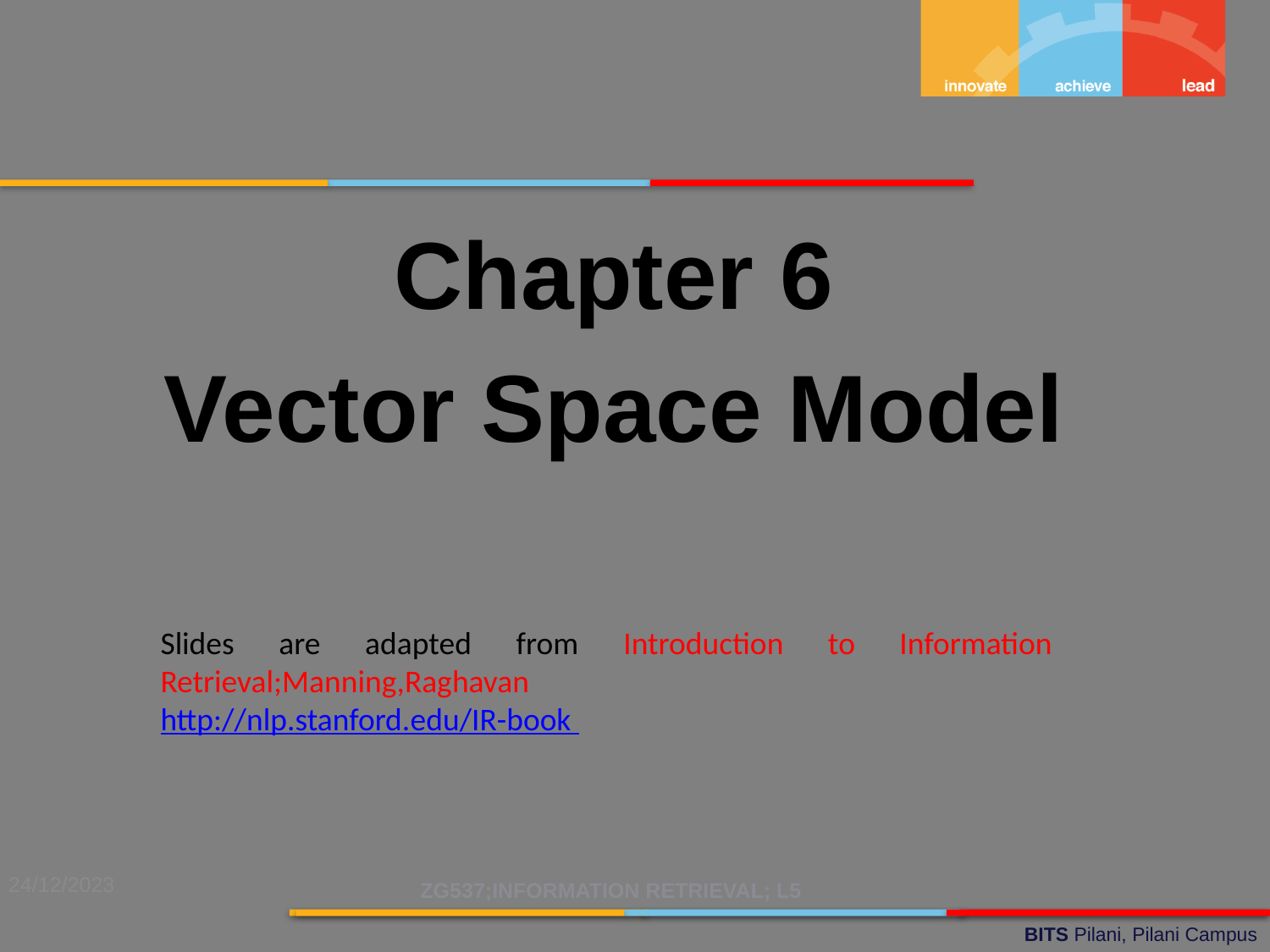

Chapter 6
Vector Space Model
Slides are adapted from Introduction to Information Retrieval;Manning,Raghavan
http://nlp.stanford.edu/IR-book
24/12/2023
ZG537;INFORMATION RETRIEVAL; L5